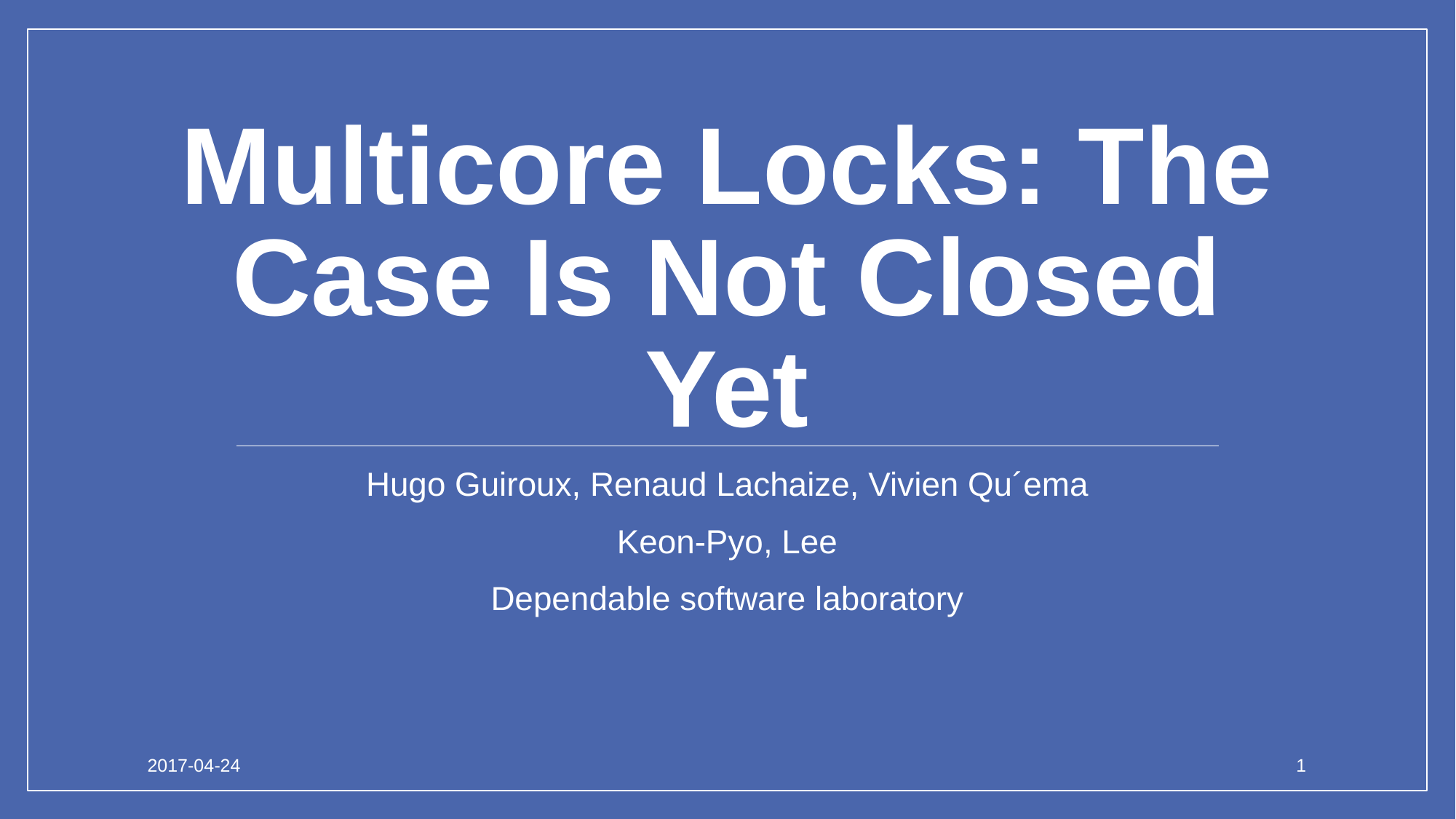

# Multicore Locks: The Case Is Not Closed Yet
Hugo Guiroux, Renaud Lachaize, Vivien Qu´ema
Keon-Pyo, Lee
Dependable software laboratory
2017-04-24
1